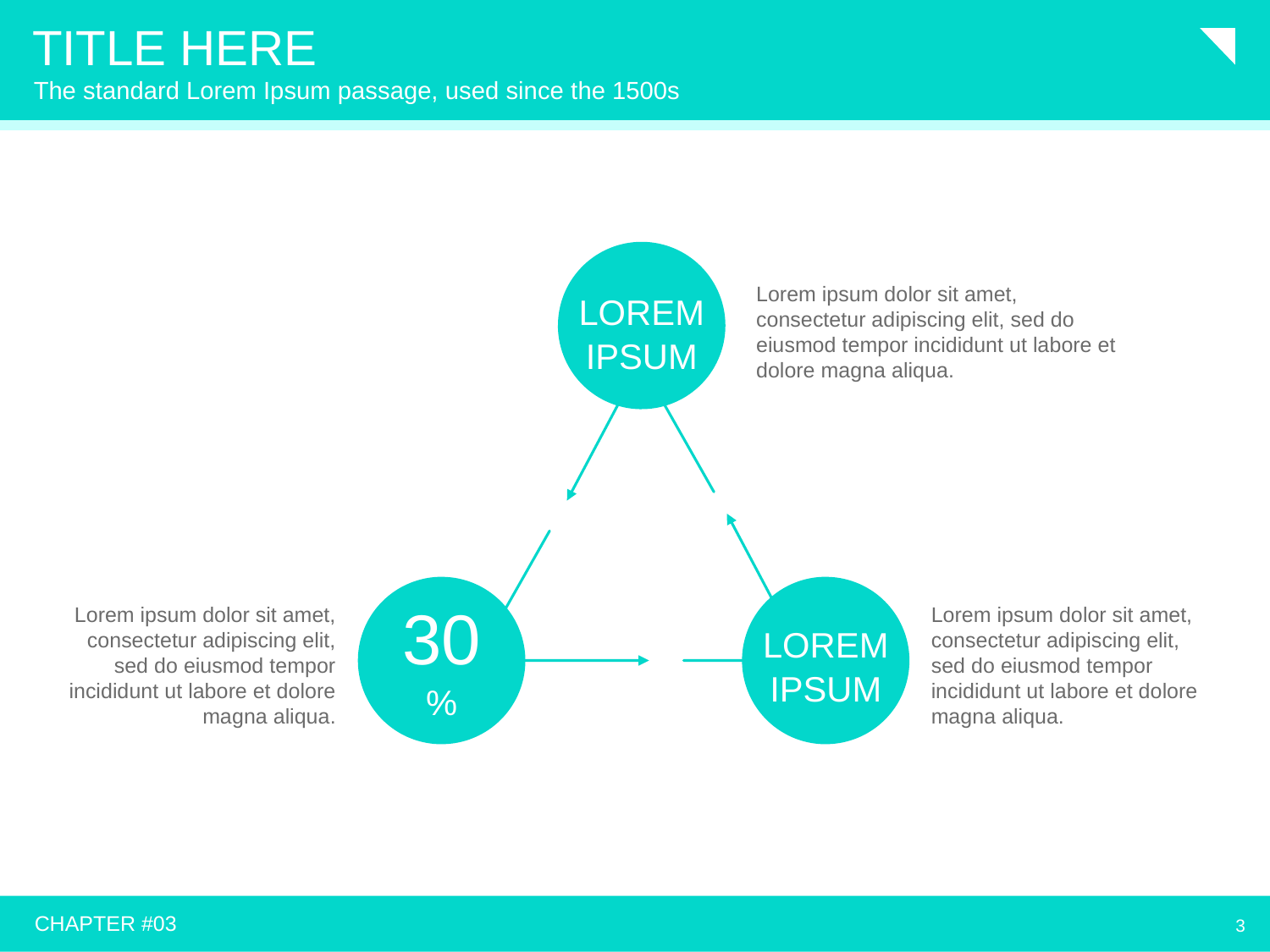

# TITLE HERE
The standard Lorem Ipsum passage, used since the 1500s

Lorem ipsum dolor sit amet, consectetur adipiscing elit, sed do eiusmod tempor incididunt ut labore et dolore magna aliqua.
LOREM
IPSUM

Lorem ipsum dolor sit amet, consectetur adipiscing elit, sed do eiusmod tempor incididunt ut labore et dolore magna aliqua.
Lorem ipsum dolor sit amet, consectetur adipiscing elit, sed do eiusmod tempor incididunt ut labore et dolore magna aliqua.
LOREM
IPSUM
30
%
3
CHAPTER #03